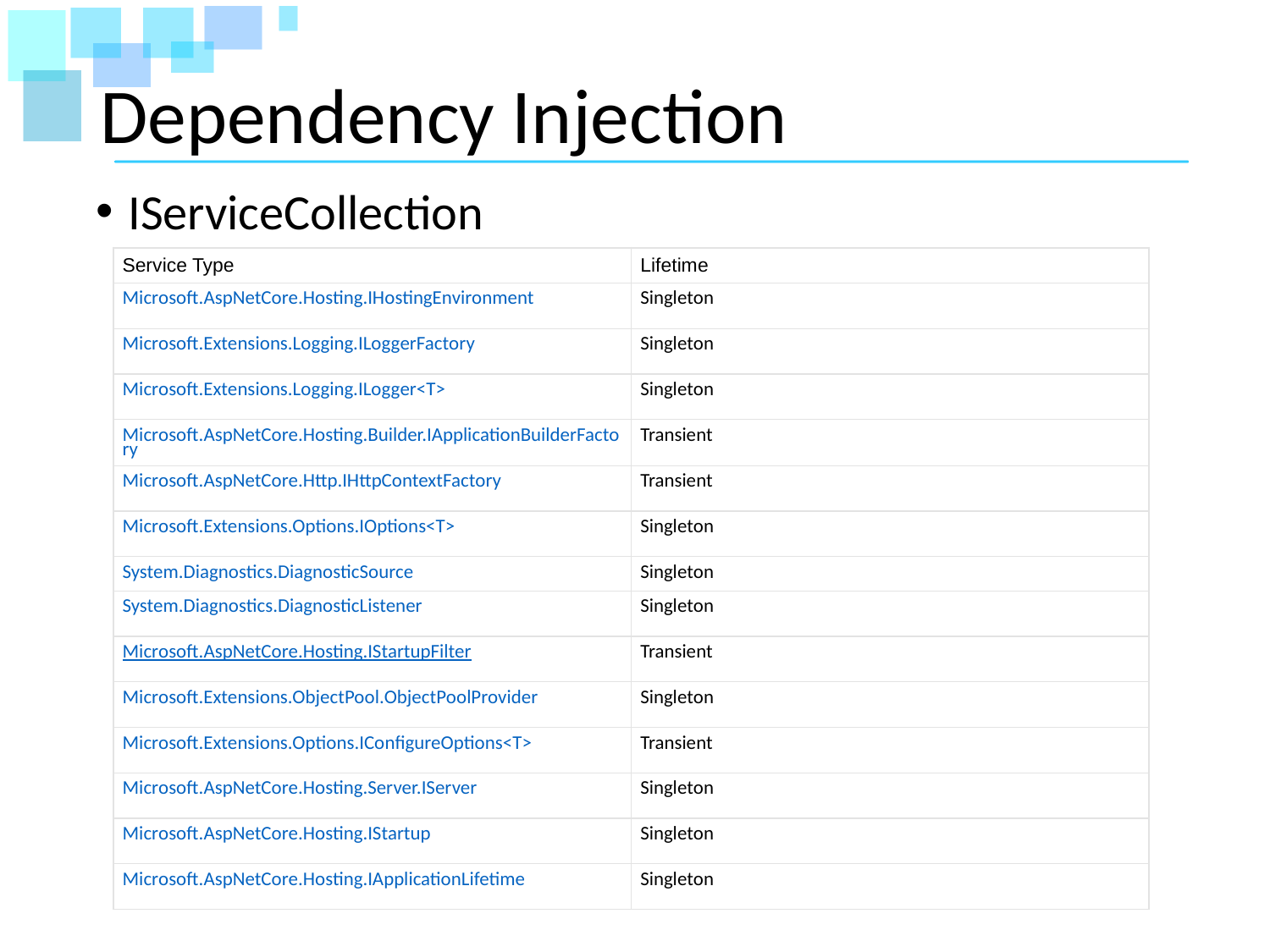

# Dependency Injection
IServiceCollection
| Service Type | Lifetime |
| --- | --- |
| Microsoft.AspNetCore.Hosting.IHostingEnvironment | Singleton |
| Microsoft.Extensions.Logging.ILoggerFactory | Singleton |
| Microsoft.Extensions.Logging.ILogger<T> | Singleton |
| Microsoft.AspNetCore.Hosting.Builder.IApplicationBuilderFactory | Transient |
| Microsoft.AspNetCore.Http.IHttpContextFactory | Transient |
| Microsoft.Extensions.Options.IOptions<T> | Singleton |
| System.Diagnostics.DiagnosticSource | Singleton |
| System.Diagnostics.DiagnosticListener | Singleton |
| Microsoft.AspNetCore.Hosting.IStartupFilter | Transient |
| Microsoft.Extensions.ObjectPool.ObjectPoolProvider | Singleton |
| Microsoft.Extensions.Options.IConfigureOptions<T> | Transient |
| Microsoft.AspNetCore.Hosting.Server.IServer | Singleton |
| Microsoft.AspNetCore.Hosting.IStartup | Singleton |
| Microsoft.AspNetCore.Hosting.IApplicationLifetime | Singleton |